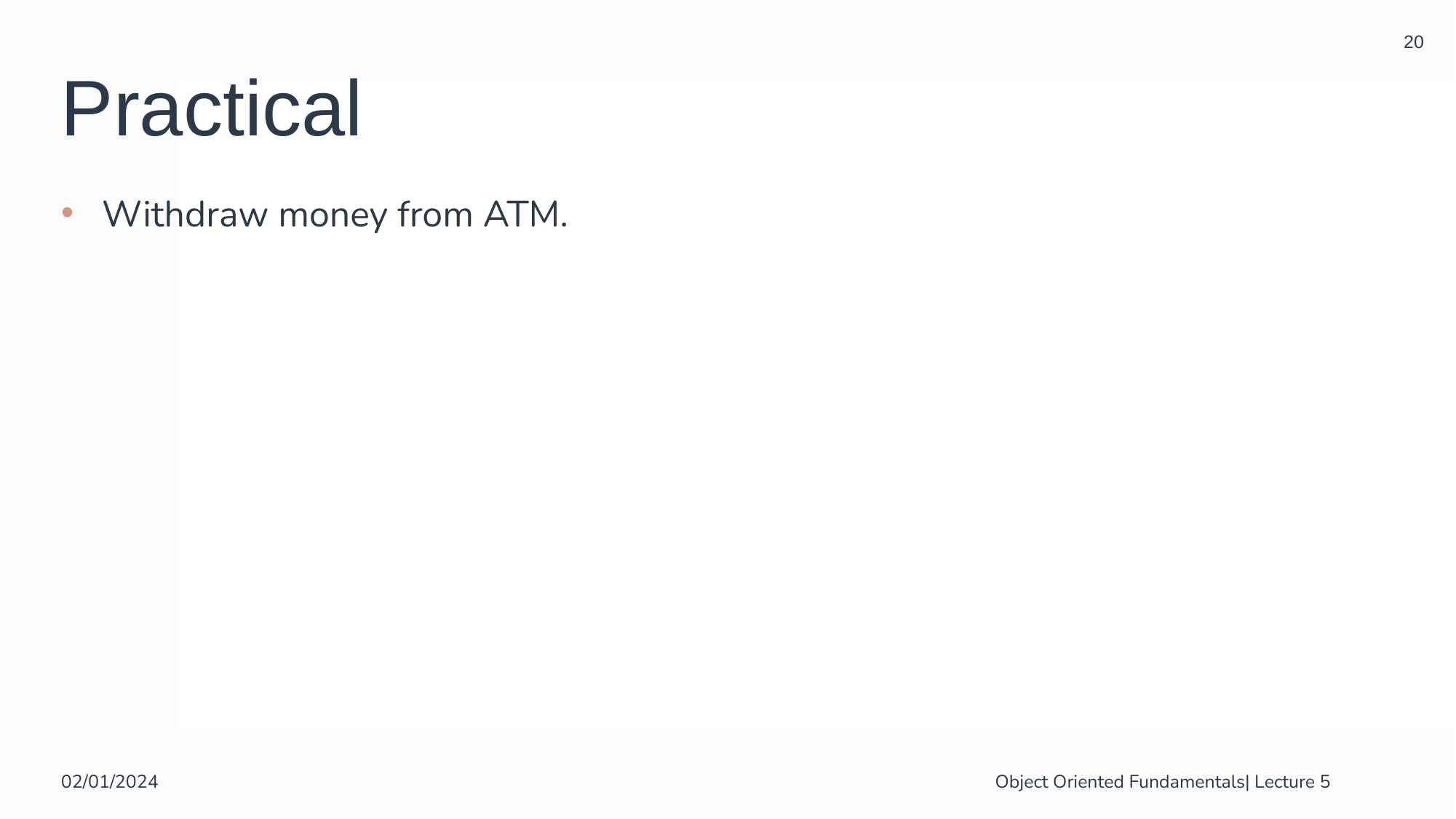

20
# Practical
Withdraw money from ATM.
02/01/2024
Object Oriented Fundamentals| Lecture 5